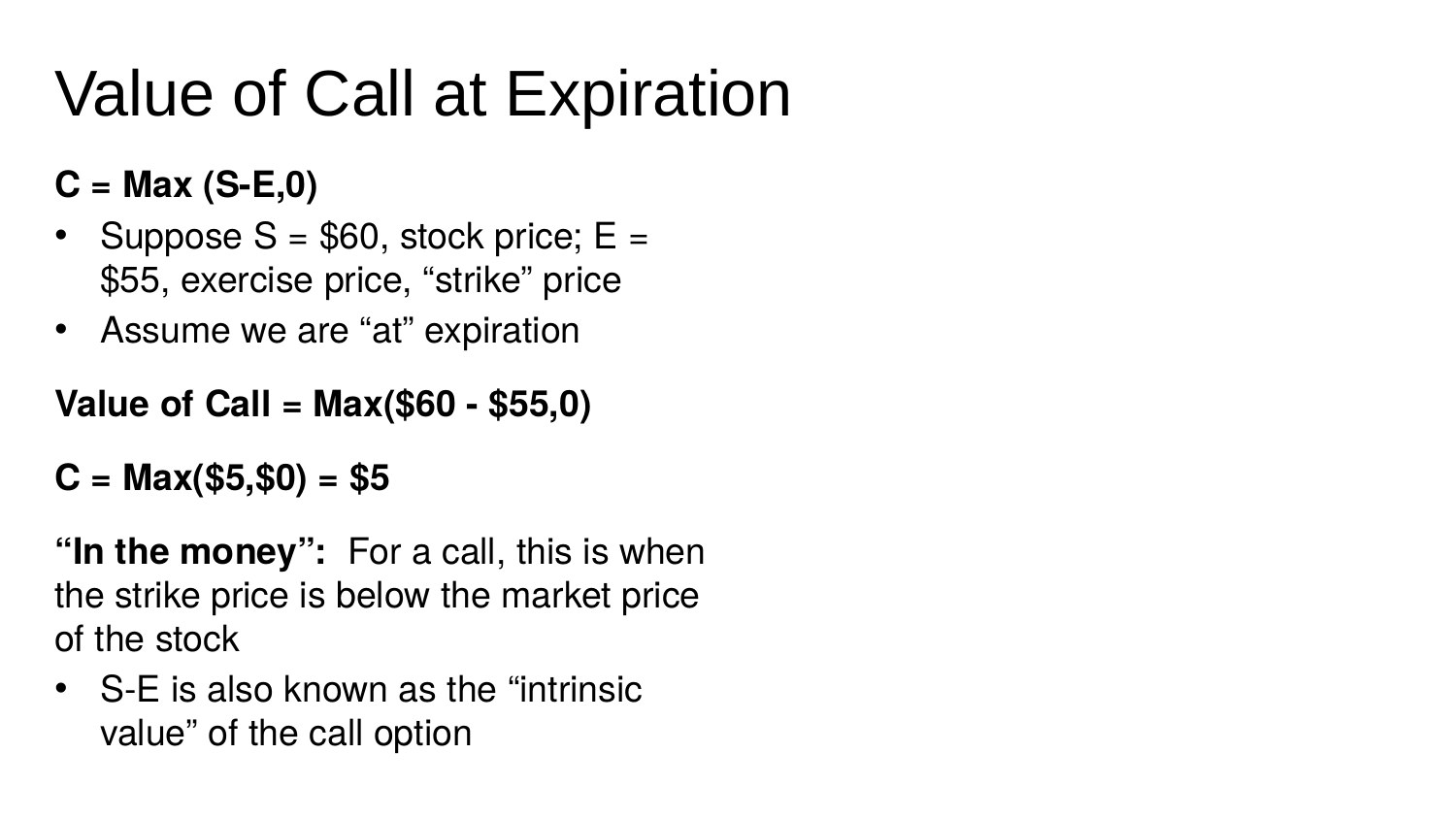

# Value of Call at Expiration
C = Max (S-E,0)
Suppose S = $60, stock price; E = $55, exercise price, “strike” price
Assume we are “at” expiration

Value of Call = Max($60 - $55,0)

C = Max($5,$0) = $5

“In the money”:  For a call, this is when the strike price is below the market price of the stock
S-E is also known as the “intrinsic value” of the call option